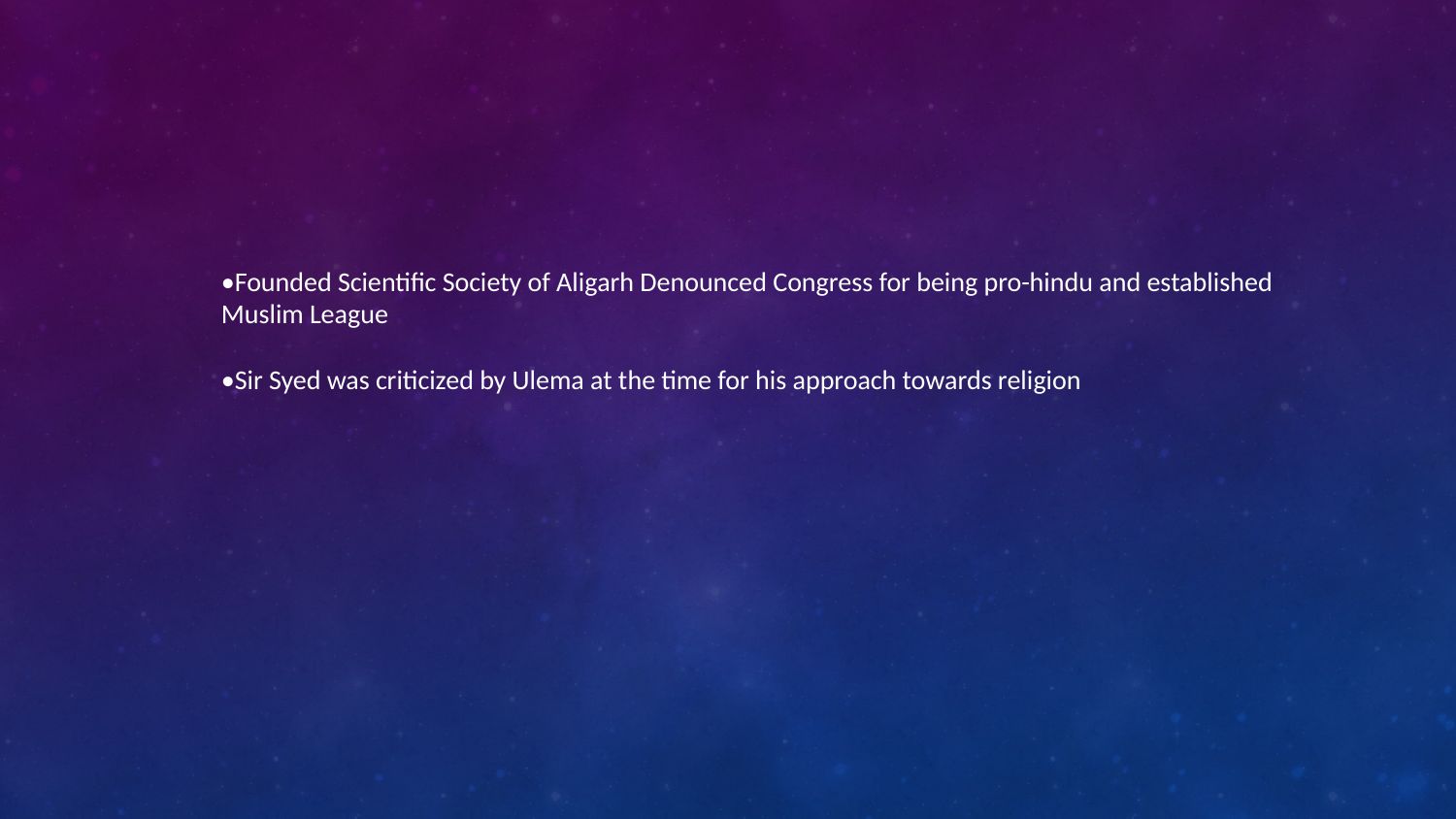

•Founded Scientific Society of Aligarh Denounced Congress for being pro-hindu and established Muslim League
•Sir Syed was criticized by Ulema at the time for his approach towards religion